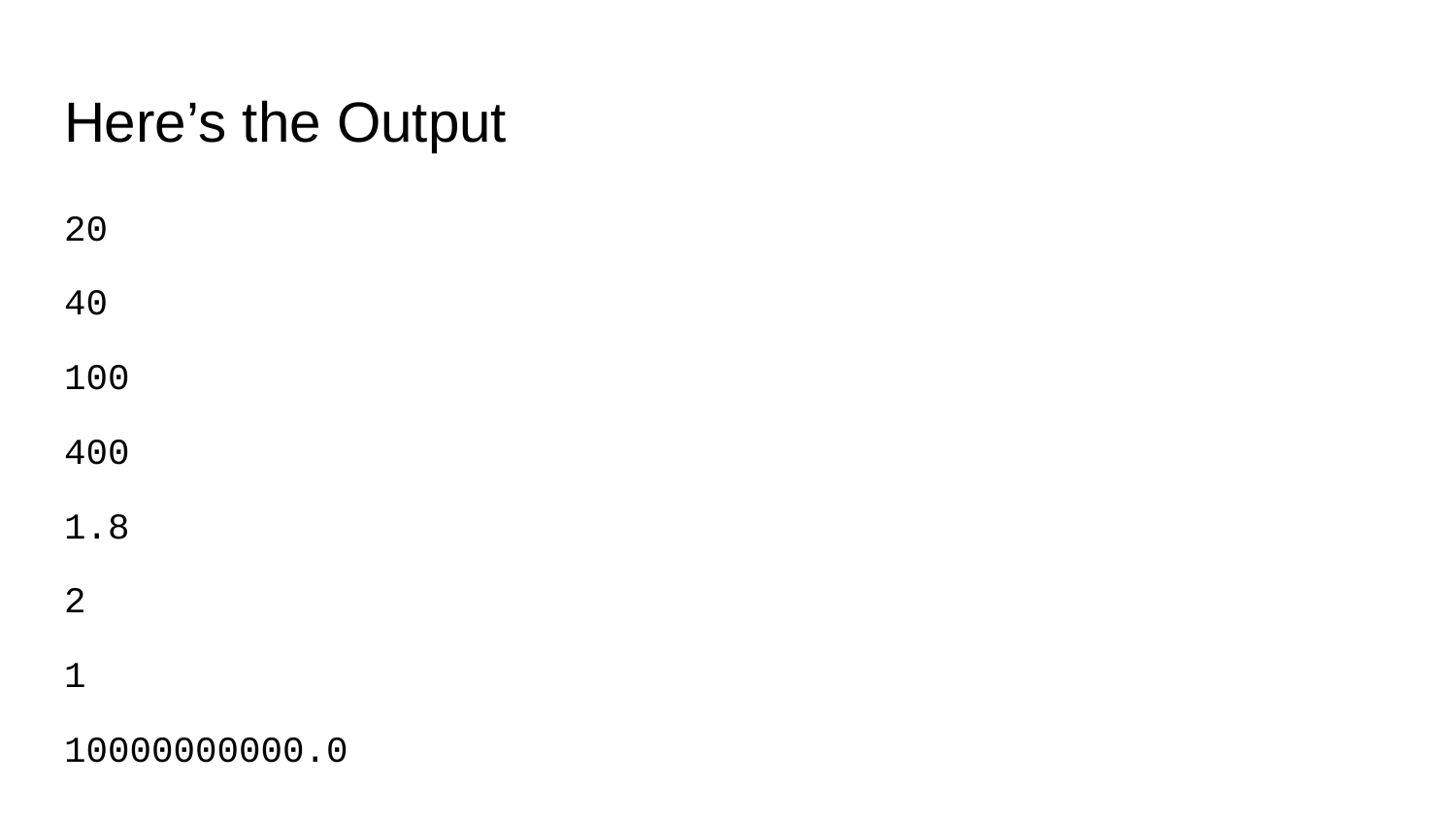

# Here’s the Output
20
40
100
400
1.8
2
1
10000000000.0